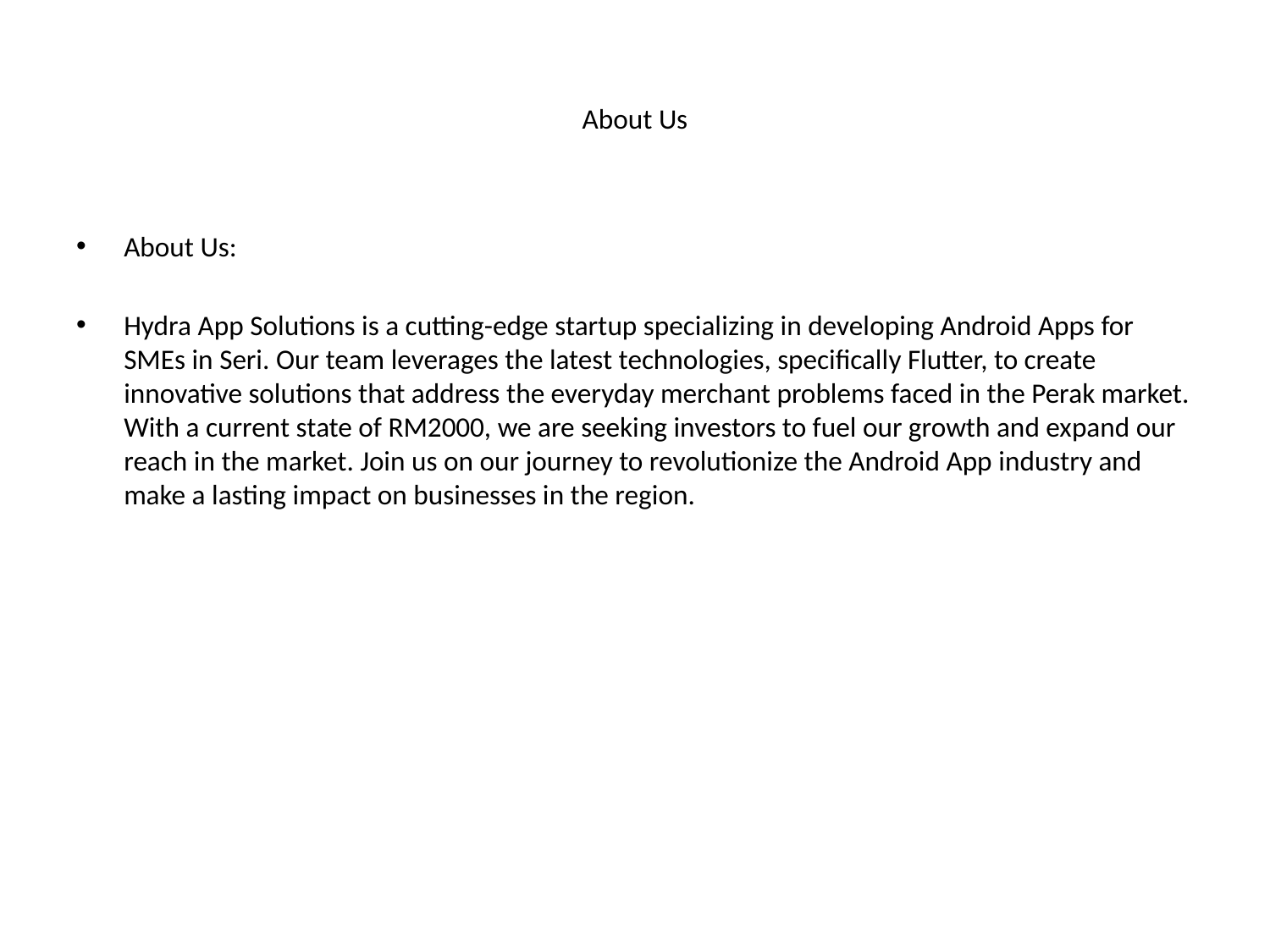

# About Us
About Us:

Hydra App Solutions is a cutting-edge startup specializing in developing Android Apps for SMEs in Seri. Our team leverages the latest technologies, specifically Flutter, to create innovative solutions that address the everyday merchant problems faced in the Perak market. With a current state of RM2000, we are seeking investors to fuel our growth and expand our reach in the market. Join us on our journey to revolutionize the Android App industry and make a lasting impact on businesses in the region.